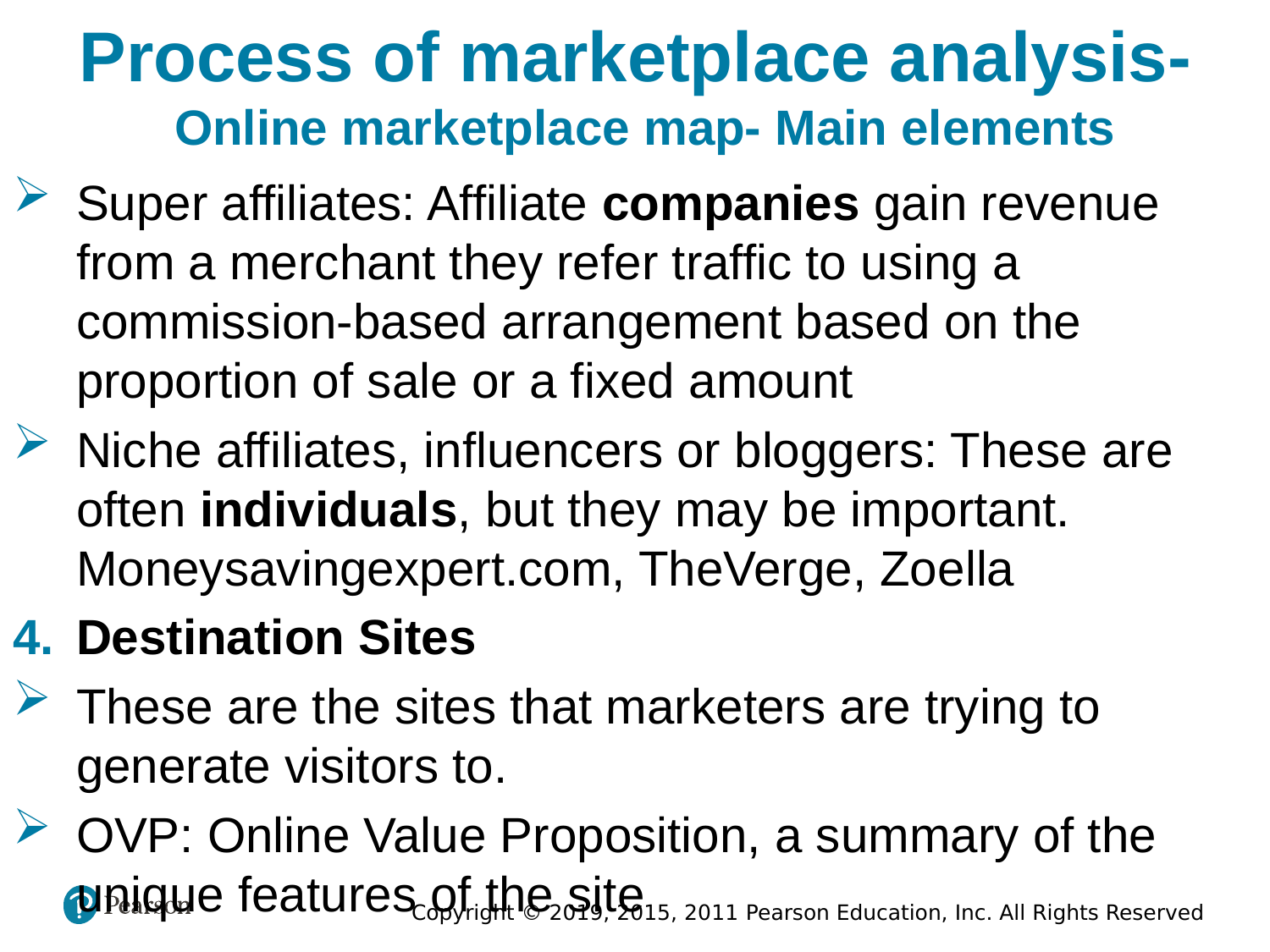

Process of marketplace analysis-
Online marketplace map- Main elements
Super affiliates: Affiliate companies gain revenue from a merchant they refer traffic to using a commission-based arrangement based on the proportion of sale or a fixed amount
Niche affiliates, influencers or bloggers: These are often individuals, but they may be important. Moneysavingexpert.com, TheVerge, Zoella
Destination Sites
These are the sites that marketers are trying to generate visitors to.
OVP: Online Value Proposition, a summary of the unique features of the site